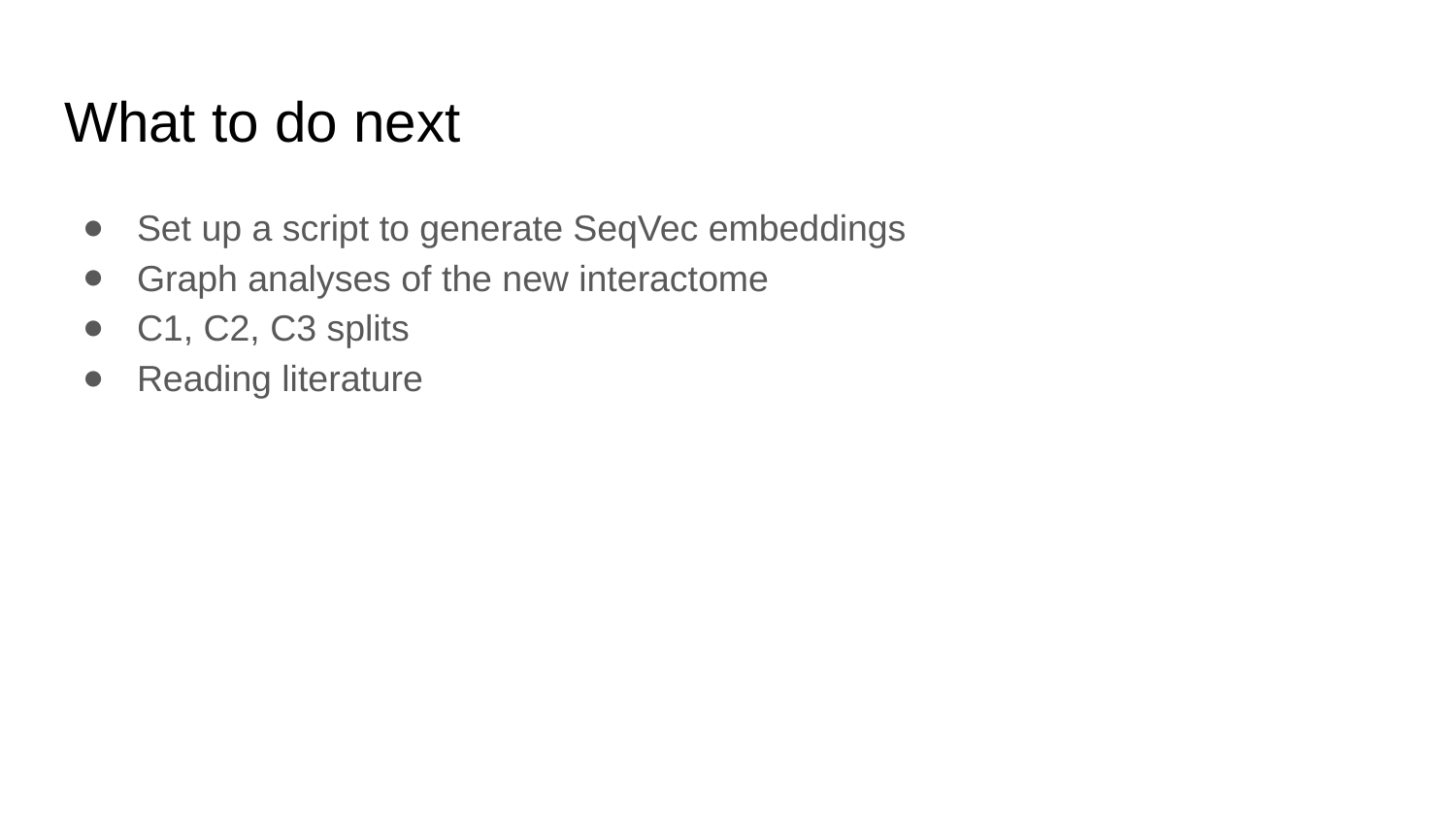

# What to do next
Set up a script to generate SeqVec embeddings
Graph analyses of the new interactome
C1, C2, C3 splits
Reading literature